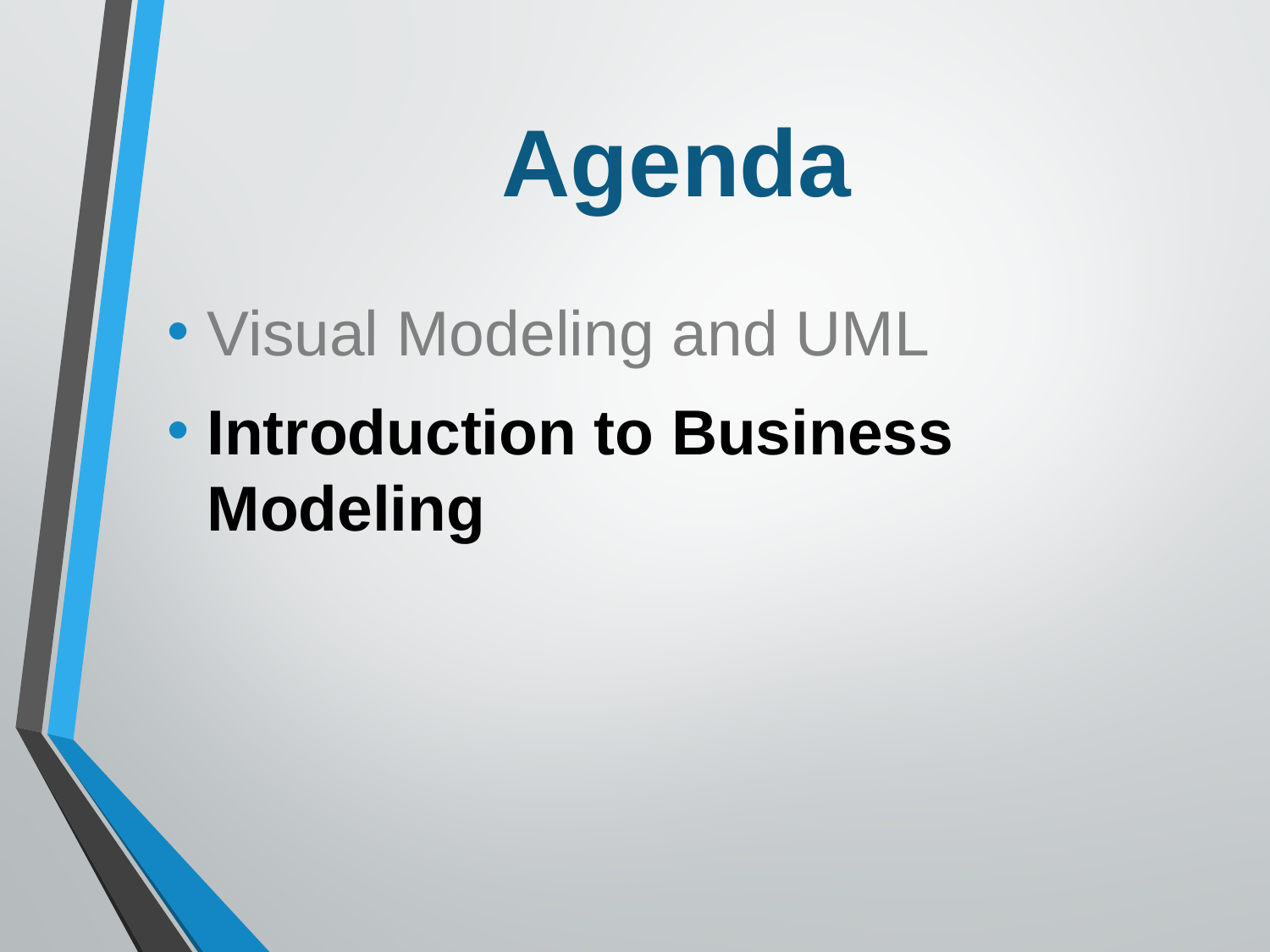

# Agenda
Visual Modeling and UML
Introduction to Business Modeling